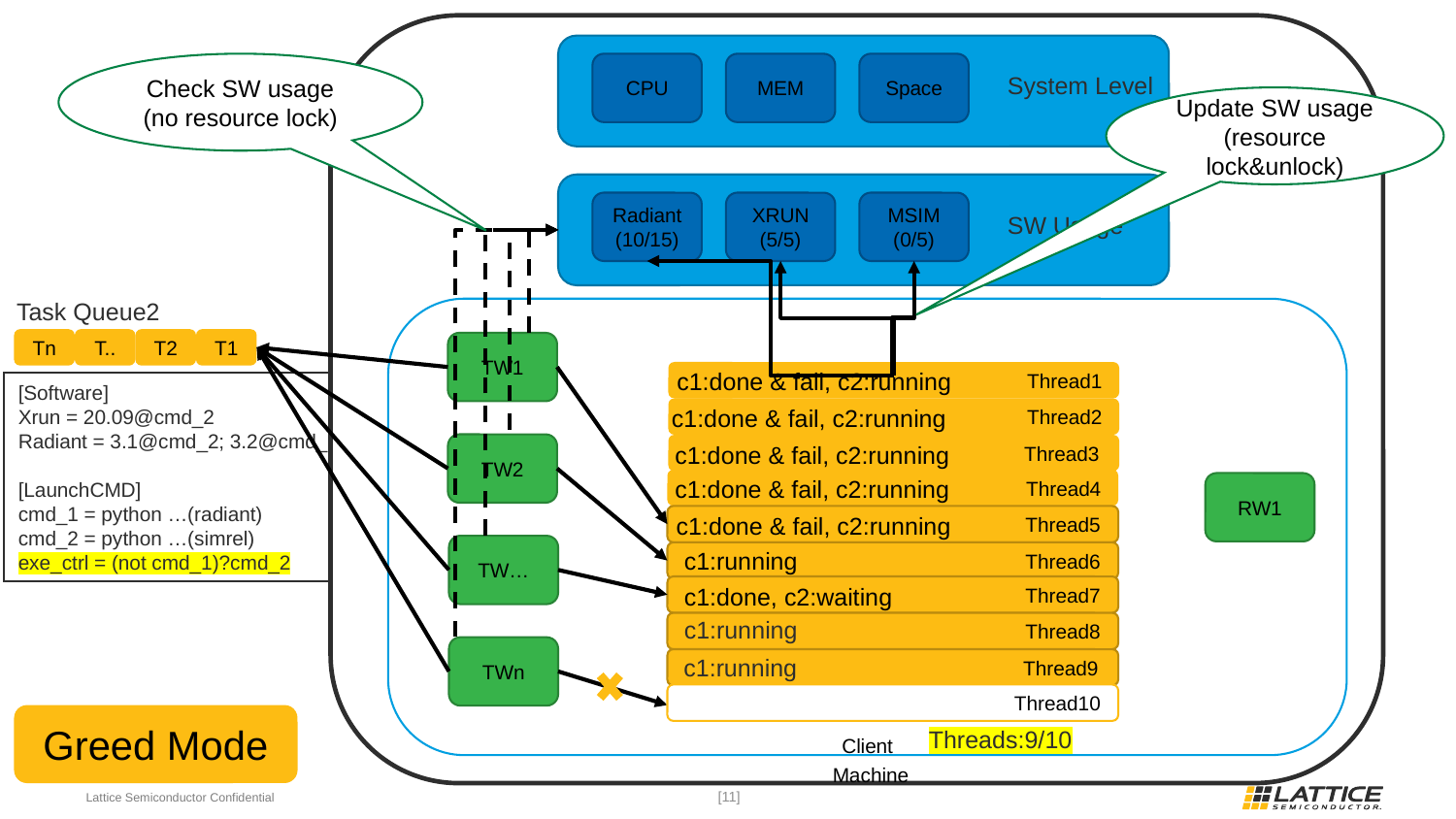

Machine

Check SW usage (no resource lock)
Space
CPU
MEM
System Level
Update SW usage
(resource lock&unlock)

MSIM
(0/5)
Radiant
(10/15)
XRUN
(5/5)
SW Usage
Task Queue2

Client
Tn
T..
T2
T1
TW1
c1:done & fail, c2:running
		         Thread1
[Software]
Xrun = 20.09@cmd_2
Radiant = 3.1@cmd_2; 3.2@cmd_2

[LaunchCMD]
cmd_1 = python …(radiant)
cmd_2 = python …(simrel)
exe_ctrl = (not cmd_1)?cmd_2
c1:done & fail, c2:running
		         Thread2
c1:done & fail, c2:running
TW2
		        Thread3
c1:done & fail, c2:running
		         Thread4
RW1
c1:done & fail, c2:running
                                                             Thread5
TW…
c1:running
                                                             Thread6
c1:done, c2:waiting
                                                             Thread7
c1:running
                                                             Thread8
TWn
c1:running
 		        Thread9

                                                           Thread10
Greed Mode
Threads:9/10